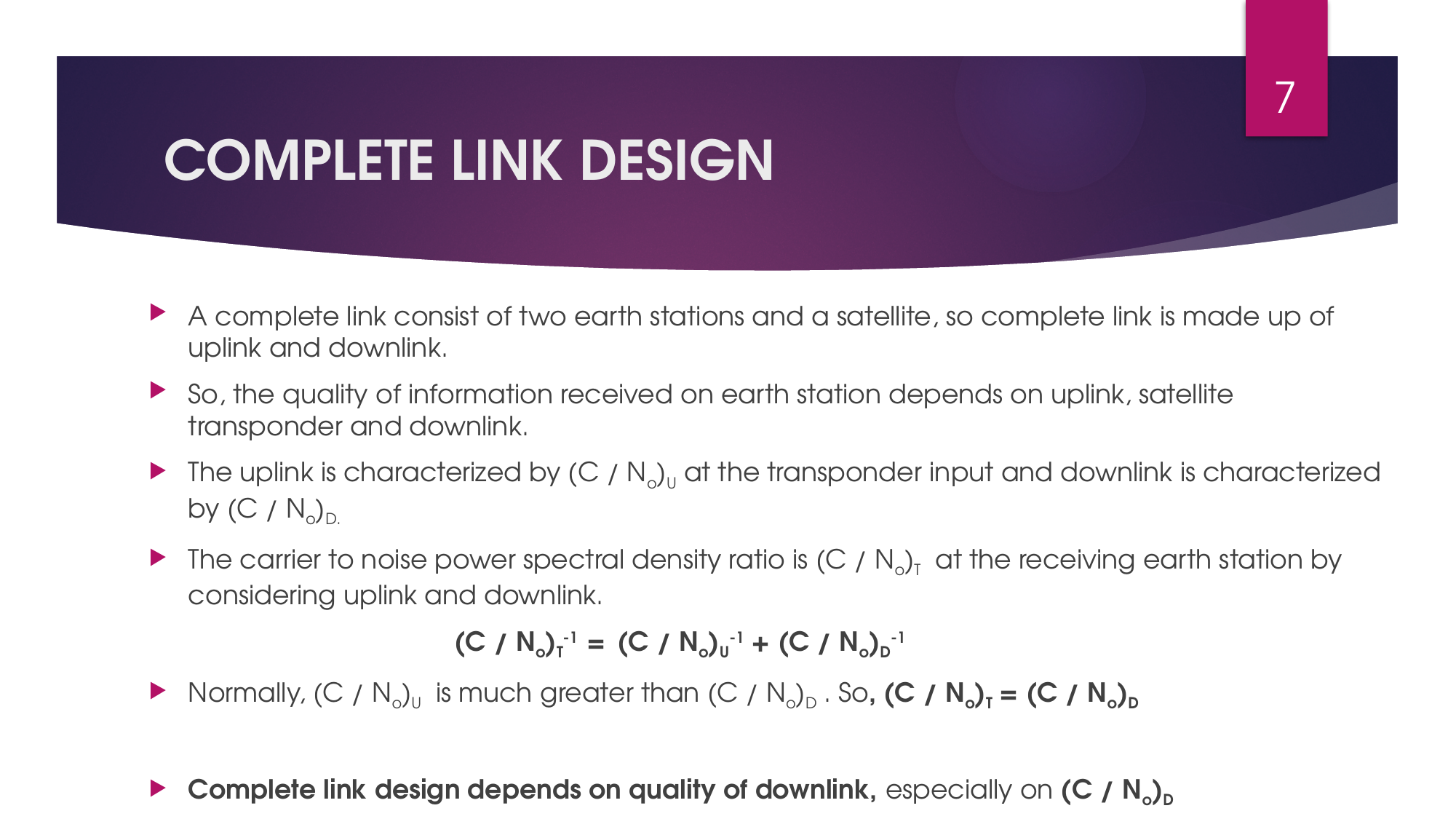

7
# COMPLETE LINK DESIGN
A complete link consist of two earth stations and a satellite, so complete link is made up of uplink and downlink.
So, the quality of information received on earth station depends on uplink, satellite transponder and downlink.
The uplink is characterized by (C / No)U at the transponder input and downlink is characterized by (C / No)D.
The carrier to noise power spectral density ratio is (C / No)T  at the receiving earth station by considering uplink and downlink.
                                         (C / No)T-1  =  (C / No)U-1 + (C / No)D-1
Normally, (C / No)U  is much greater than (C / No)D . So, (C / No)T = (C / No)D

Complete link design depends on quality of downlink, especially on (C / No)D